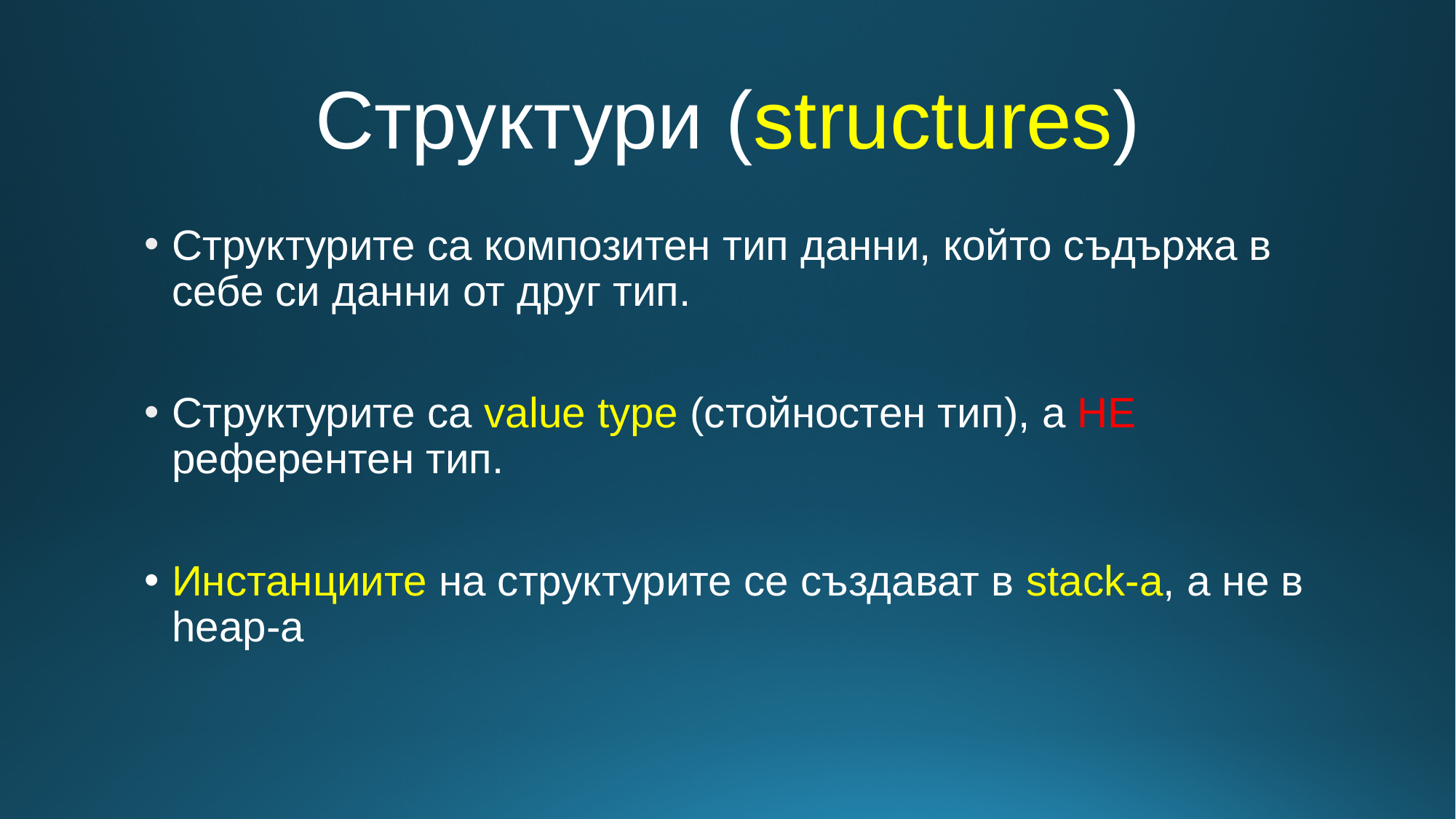

# Структури (structures)
Структурите са композитен тип данни, който съдържа в себе си данни от друг тип.

Структурите са value type (стойностен тип), а НЕ референтен тип.

Инстанциите на структурите се създават в stack-а, а не в heap-а